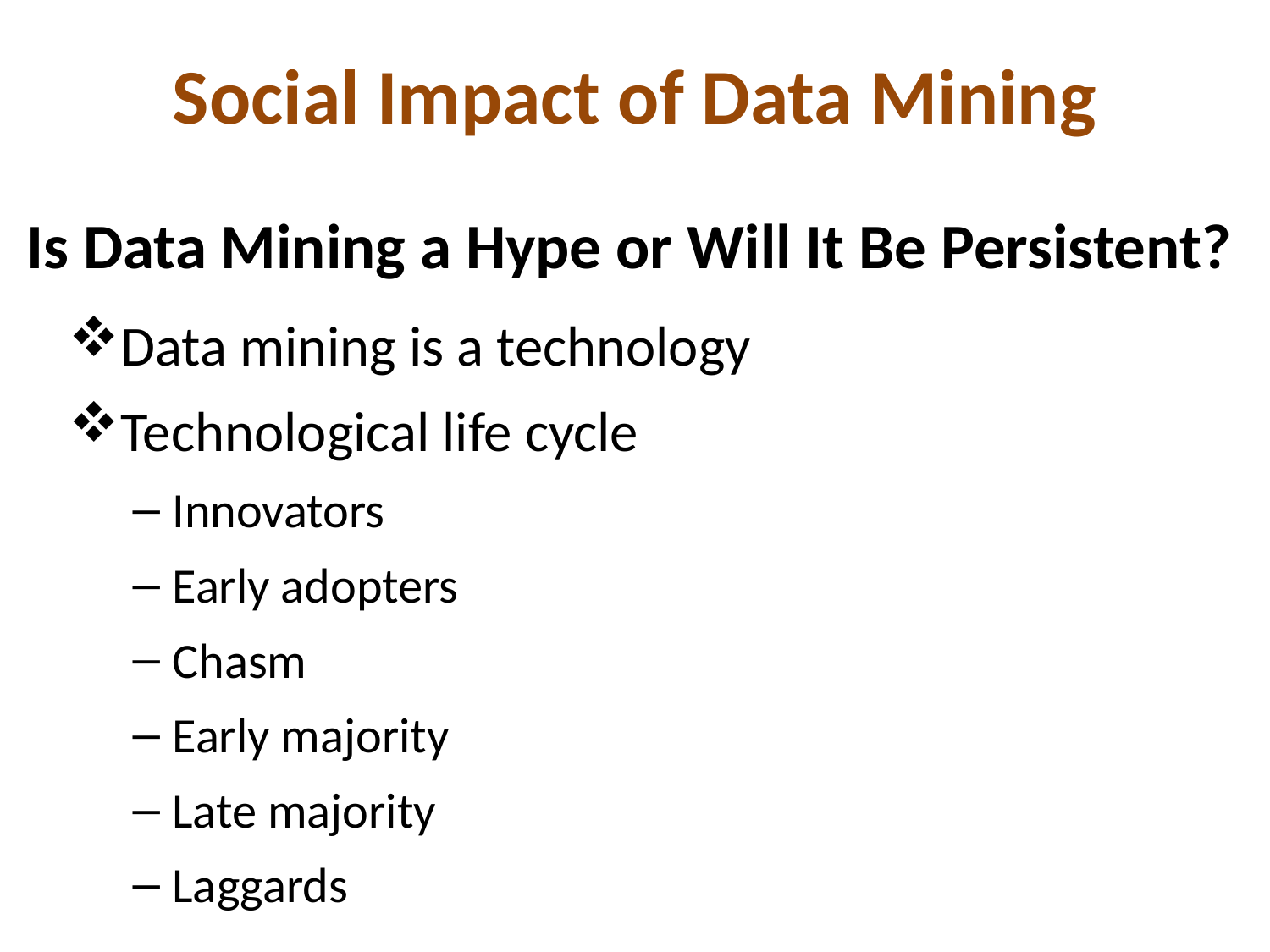

# Social Impact of Data Mining
Is Data Mining a Hype or Will It Be Persistent?
Data mining is a technology
Technological life cycle
Innovators
Early adopters
Chasm
Early majority
Late majority
Laggards